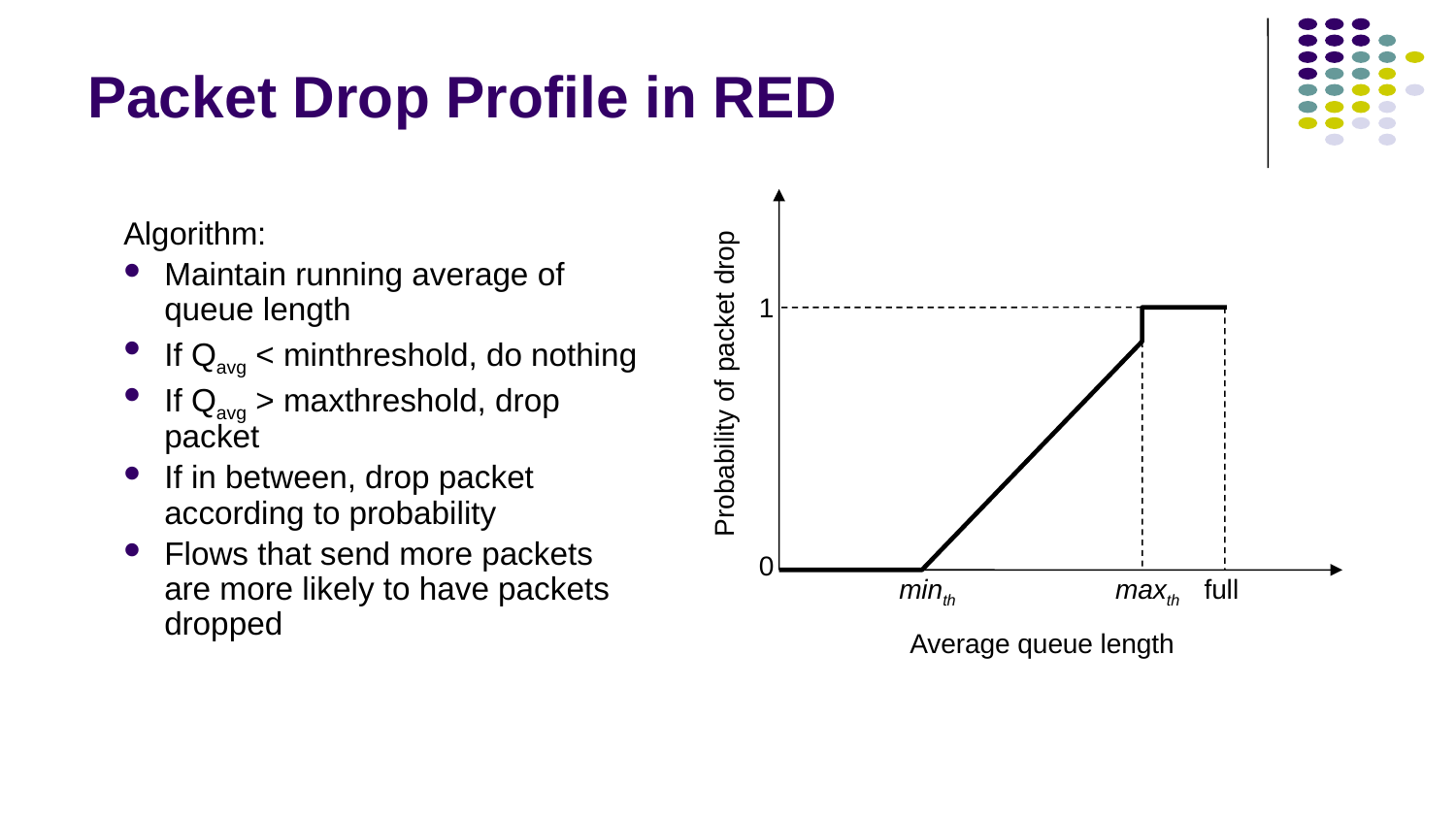

# Packet Drop Profile in RED

1

Probability of packet drop
0
full

minth
maxth
Average queue length
Algorithm:
Maintain running average of queue length
If Qavg < minthreshold, do nothing
If Qavg > maxthreshold, drop packet
If in between, drop packet according to probability
Flows that send more packets are more likely to have packets dropped